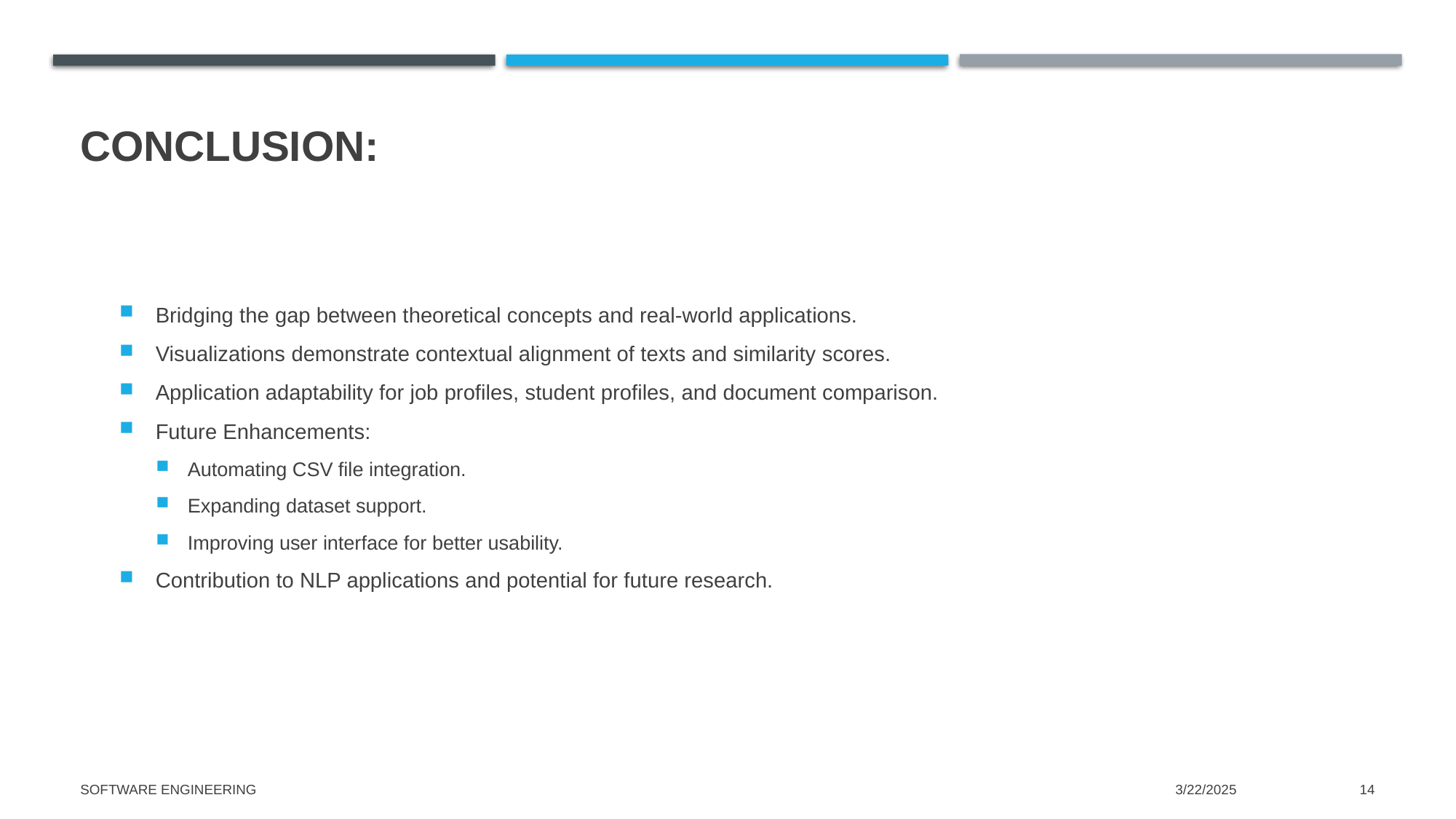

# Conclusion:
Bridging the gap between theoretical concepts and real-world applications.
Visualizations demonstrate contextual alignment of texts and similarity scores.
Application adaptability for job profiles, student profiles, and document comparison.
Future Enhancements:
Automating CSV file integration.
Expanding dataset support.
Improving user interface for better usability.
Contribution to NLP applications and potential for future research.

Software Engineering
3/22/2025
14